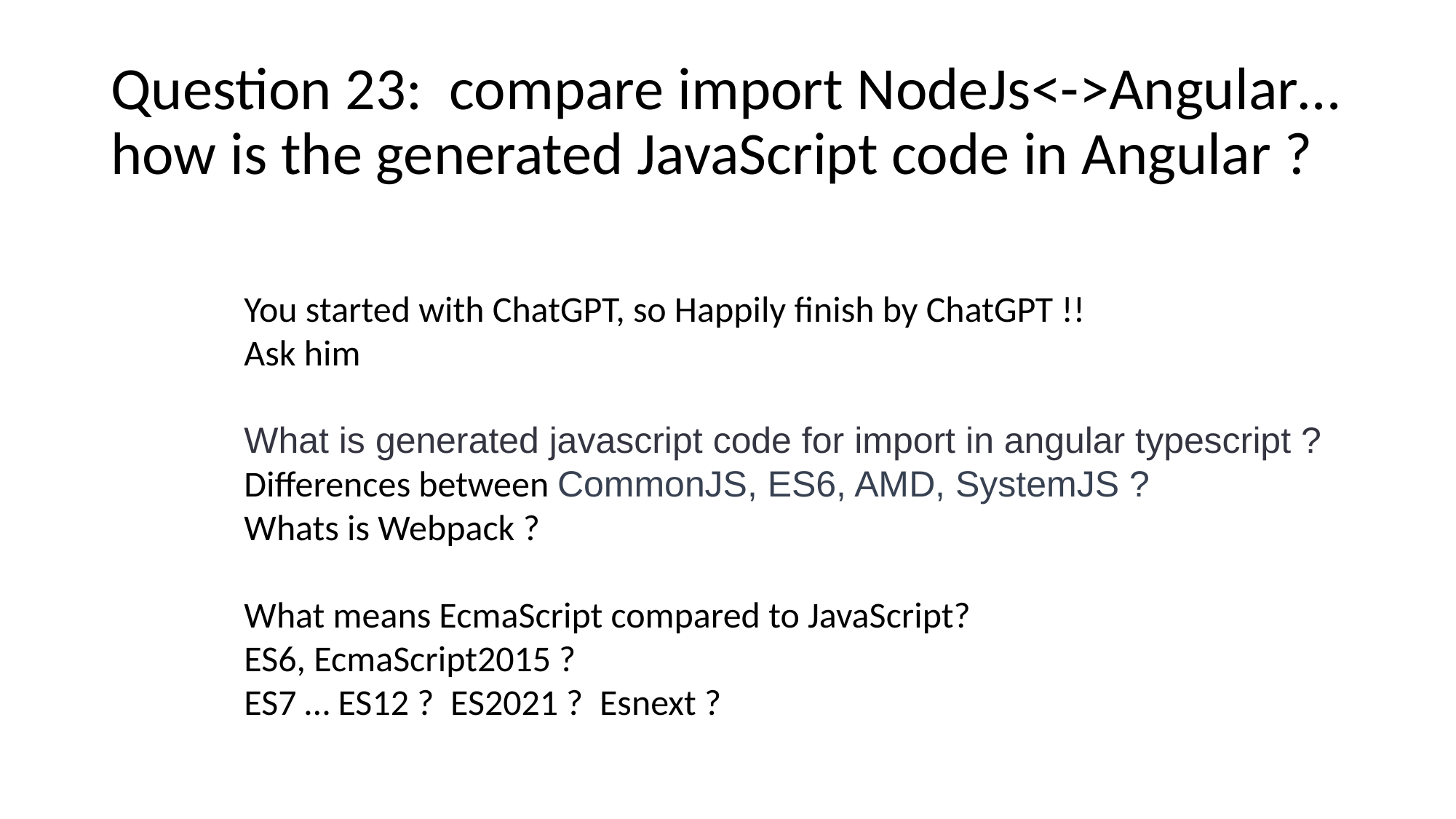

# Question 23:  compare import NodeJs<->Angular… how is the generated JavaScript code in Angular ?
You started with ChatGPT, so Happily finish by ChatGPT !!
Ask him

What is generated javascript code for import in angular typescript ?
Differences between CommonJS, ES6, AMD, SystemJS ?
Whats is Webpack ?

What means EcmaScript compared to JavaScript?
ES6, EcmaScript2015 ?
ES7 … ES12 ?  ES2021 ?  Esnext ?